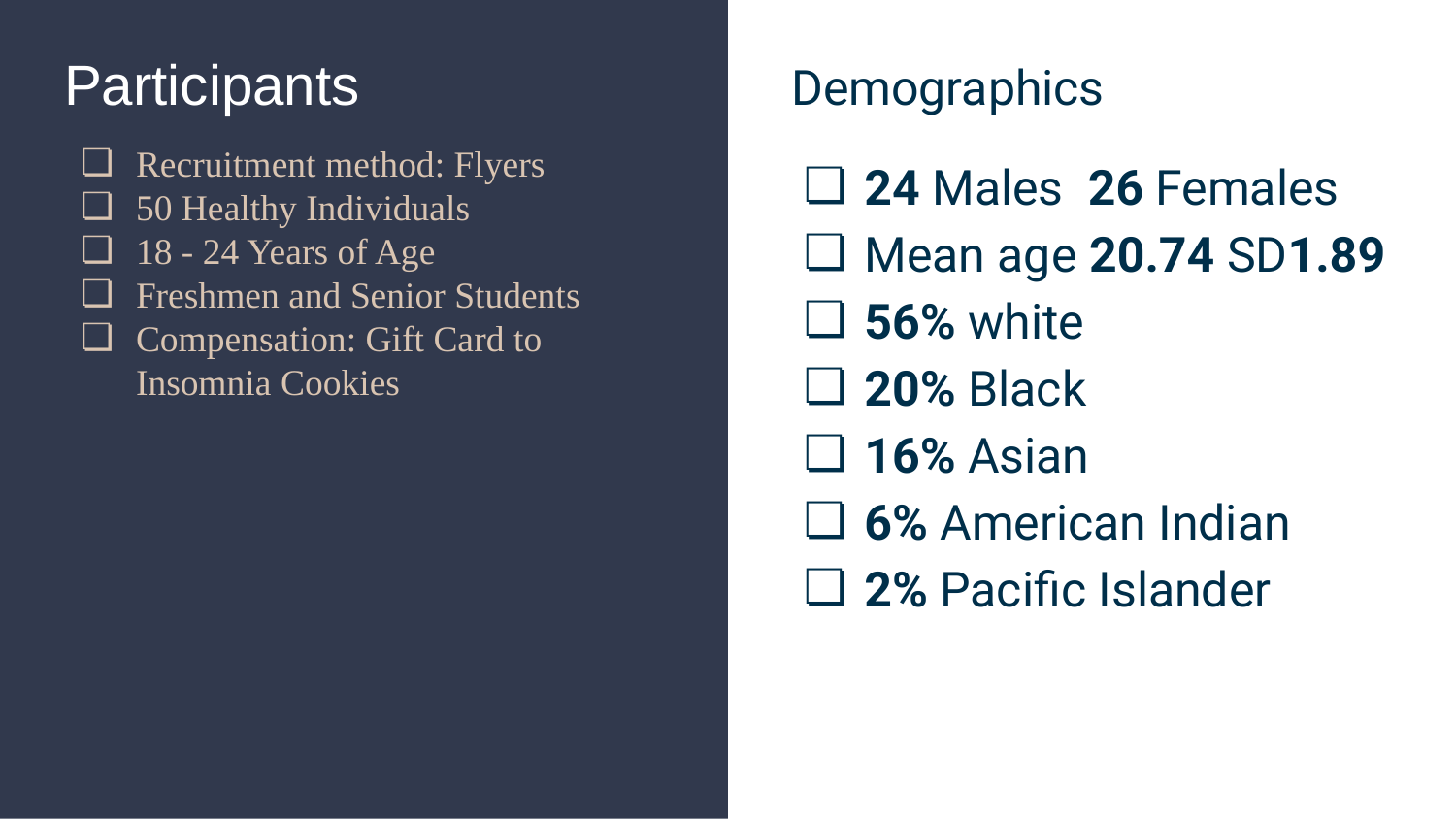

# Participants
Demographics
24 Males  26 Females
Mean age 20.74 SD1.89
56% white
20% Black
16% Asian
6% American Indian
2% Pacific Islander

Recruitment method: Flyers
50 Healthy Individuals
18 - 24 Years of Age
Freshmen and Senior Students
Compensation: Gift Card to Insomnia Cookies